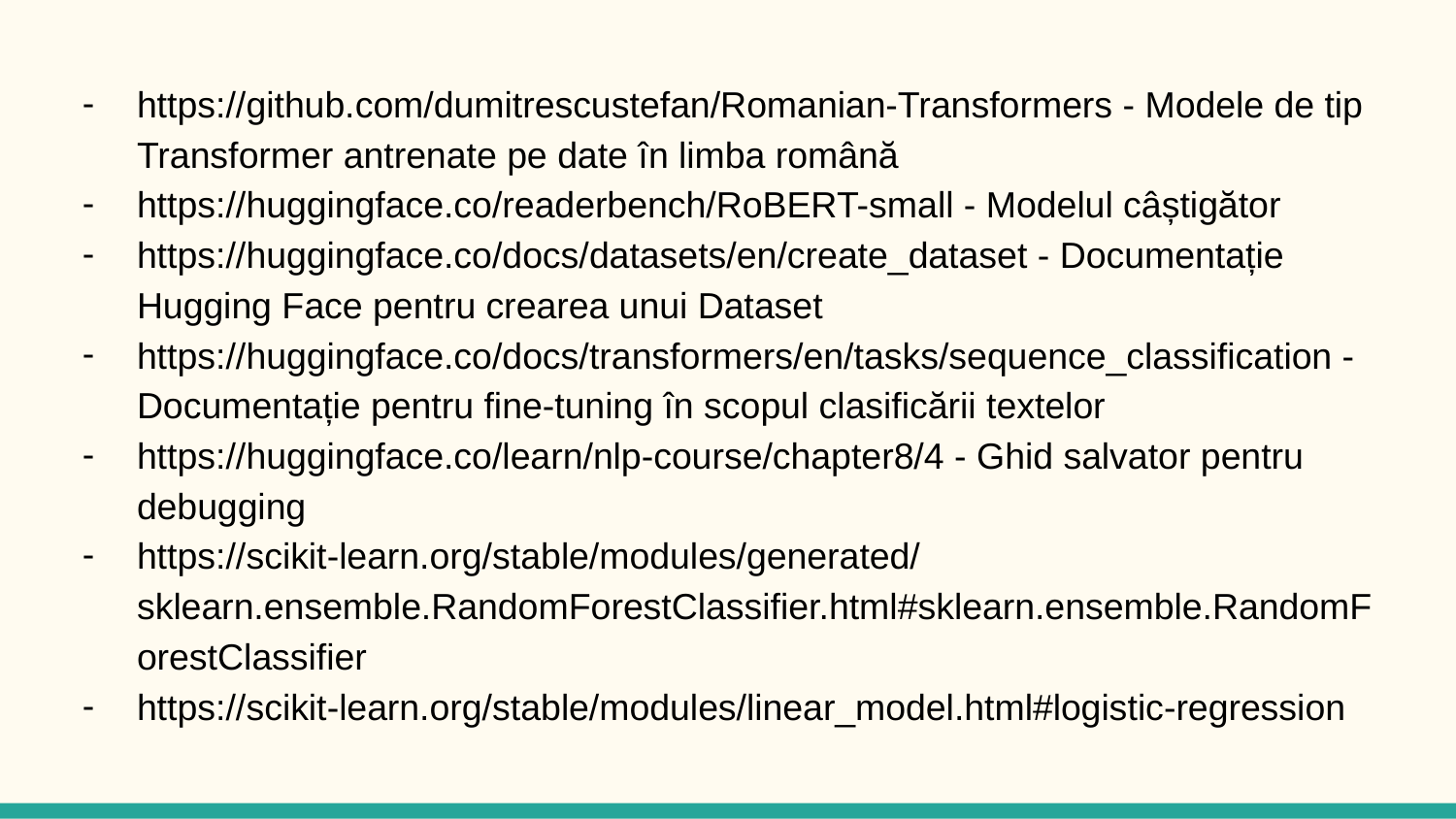

https://github.com/dumitrescustefan/Romanian-Transformers - Modele de tip Transformer antrenate pe date în limba română
https://huggingface.co/readerbench/RoBERT-small - Modelul câștigător
https://huggingface.co/docs/datasets/en/create_dataset - Documentație Hugging Face pentru crearea unui Dataset
https://huggingface.co/docs/transformers/en/tasks/sequence_classification - Documentație pentru fine-tuning în scopul clasificării textelor
https://huggingface.co/learn/nlp-course/chapter8/4 - Ghid salvator pentru debugging
https://scikit-learn.org/stable/modules/generated/sklearn.ensemble.RandomForestClassifier.html#sklearn.ensemble.RandomForestClassifier
https://scikit-learn.org/stable/modules/linear_model.html#logistic-regression